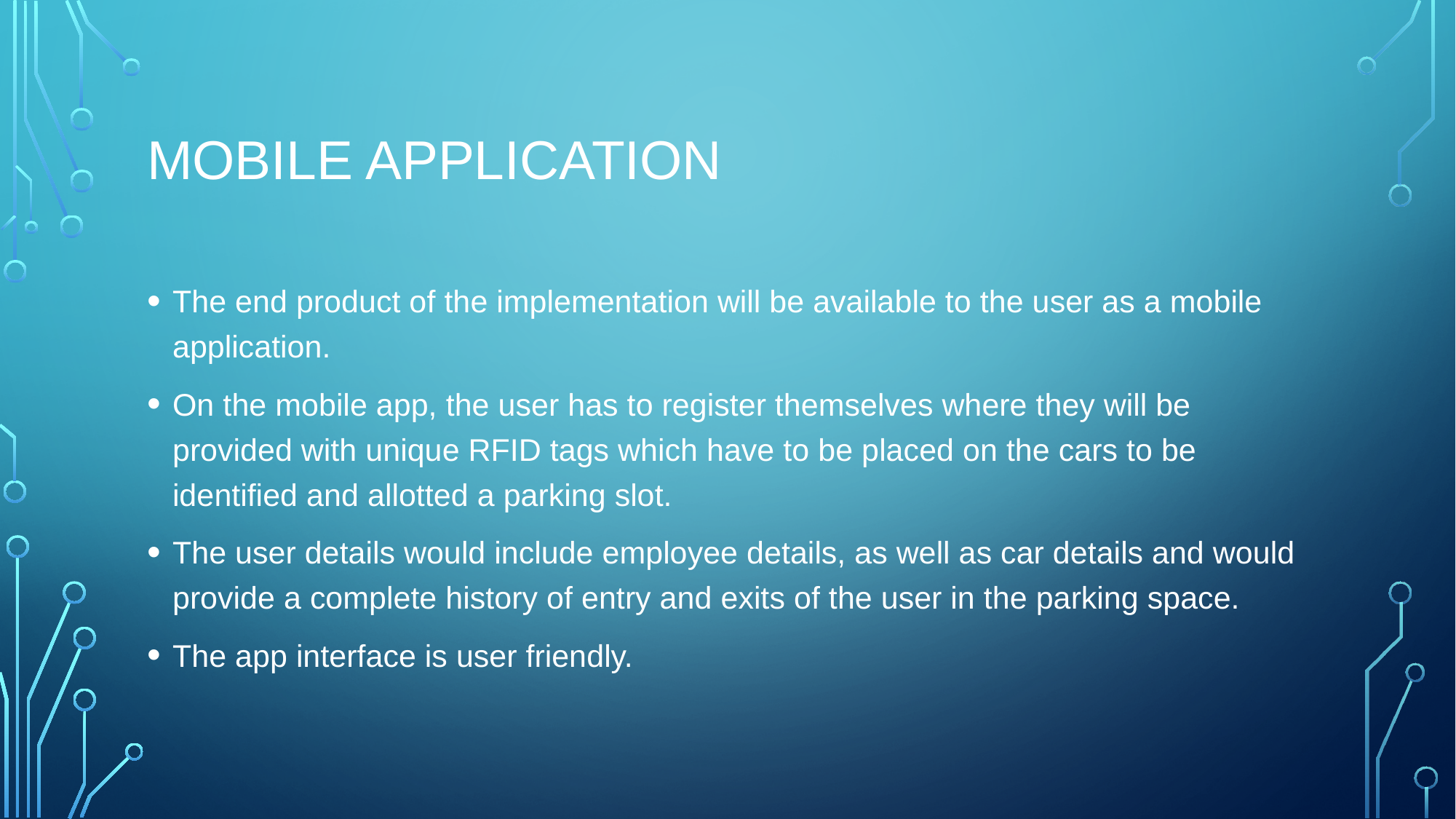

# MOBILE APPLICATION
The end product of the implementation will be available to the user as a mobile application.
On the mobile app, the user has to register themselves where they will be provided with unique RFID tags which have to be placed on the cars to be identified and allotted a parking slot.
The user details would include employee details, as well as car details and would provide a complete history of entry and exits of the user in the parking space.
The app interface is user friendly.